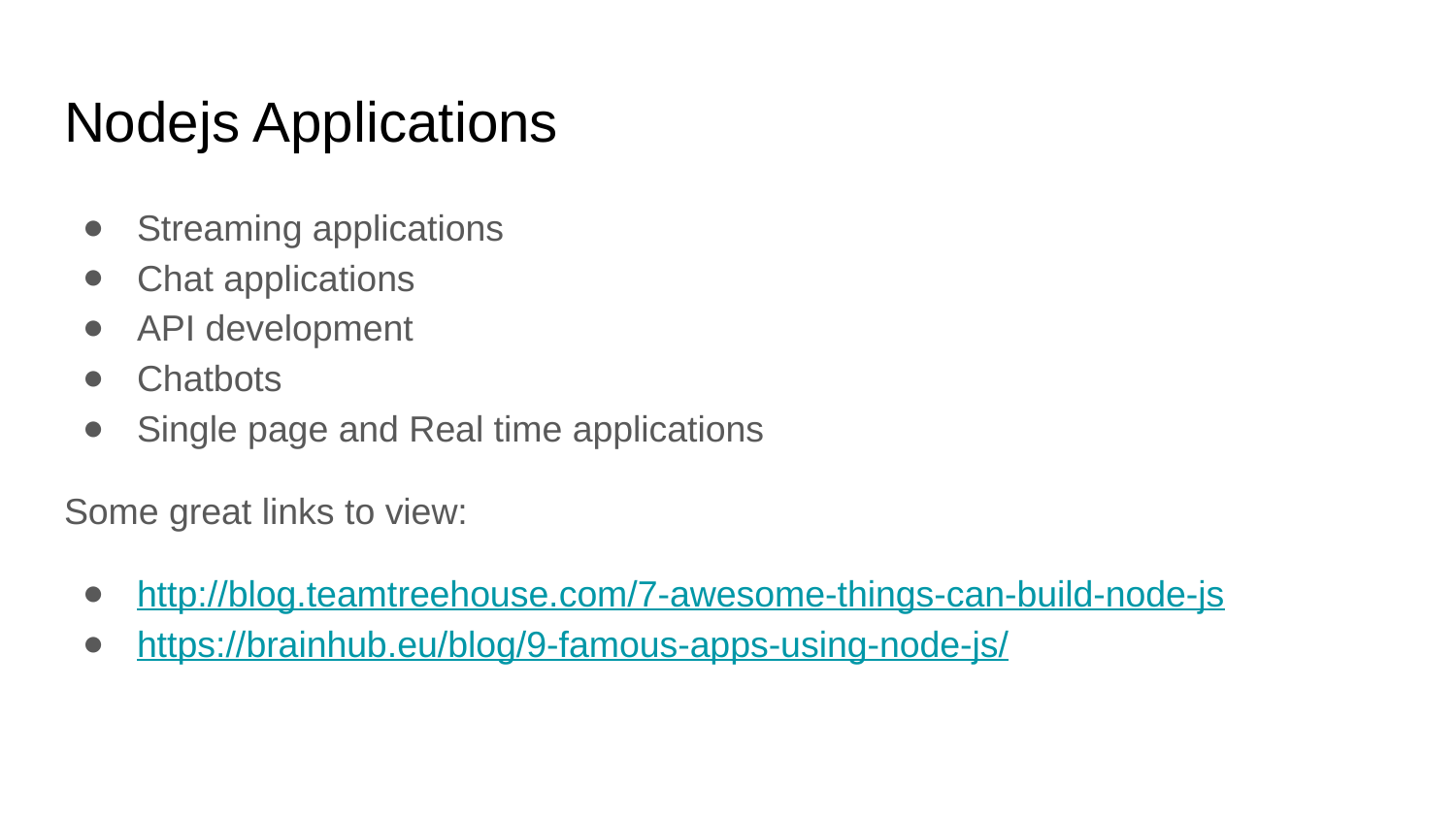

# Nodejs Applications

Streaming applications
Chat applications
API development
Chatbots
Single page and Real time applications
Some great links to view:
http://blog.teamtreehouse.com/7-awesome-things-can-build-node-js
https://brainhub.eu/blog/9-famous-apps-using-node-js/